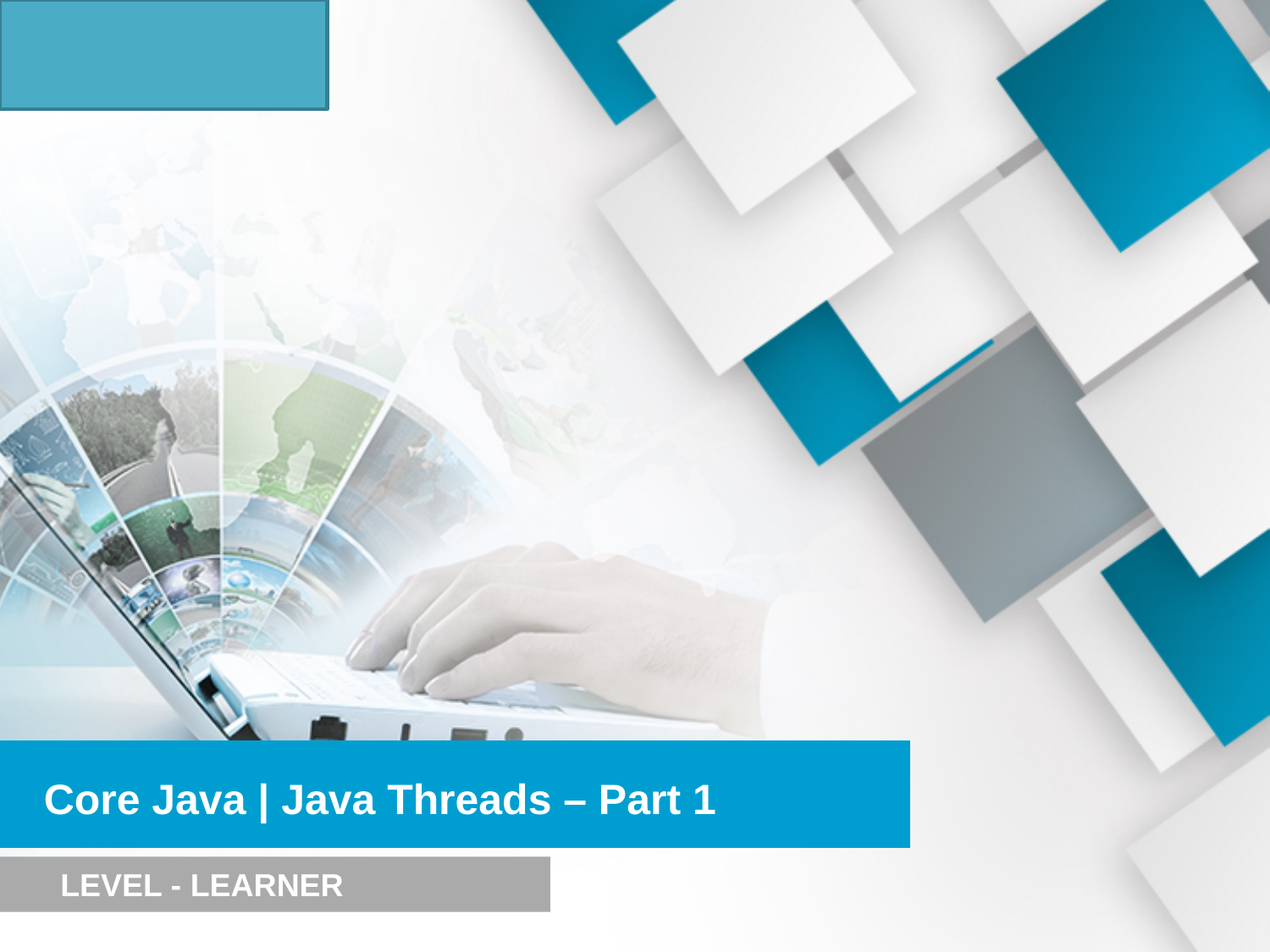

Core Java | Java Threads – Part 1